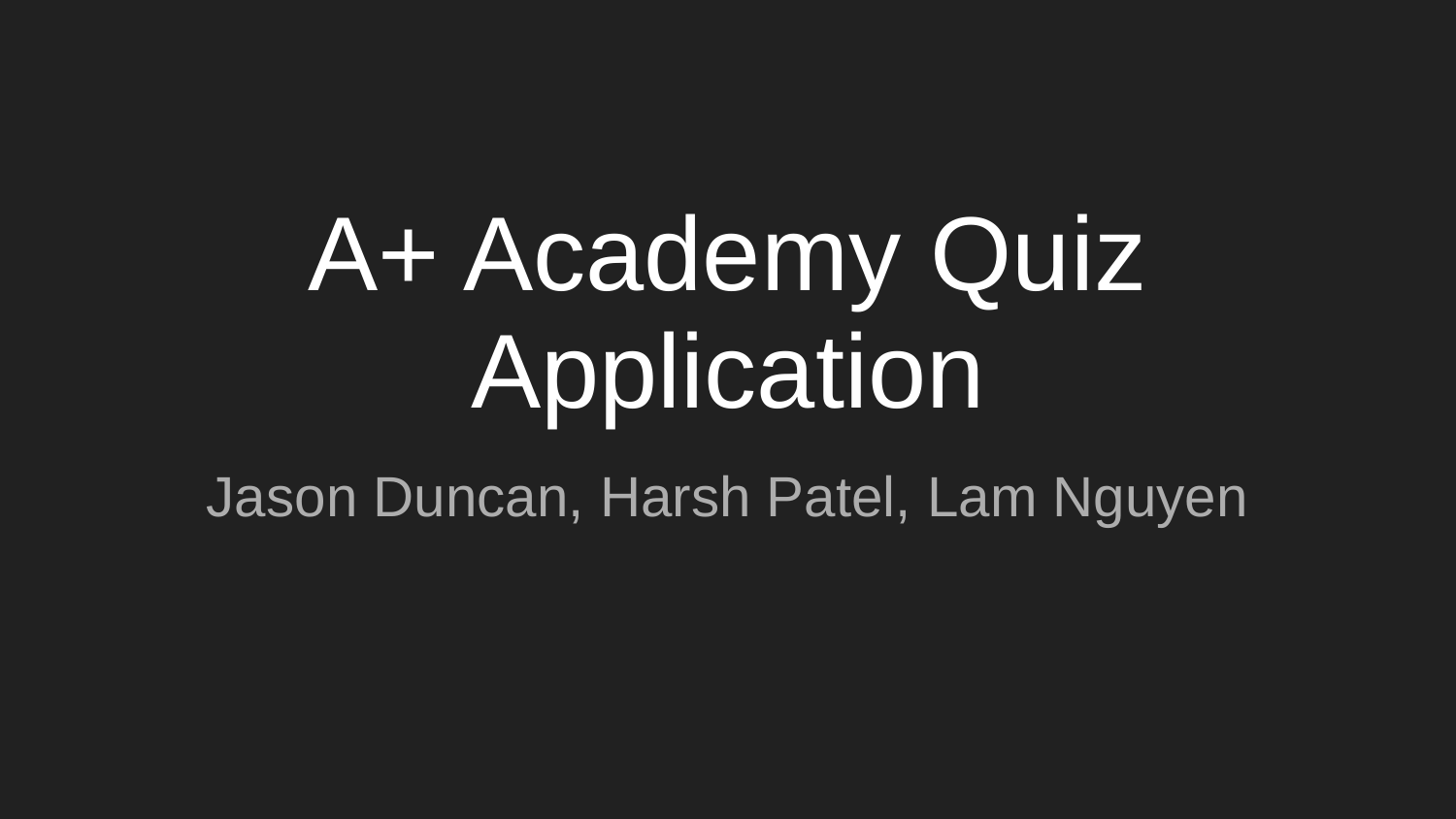

# A+ Academy Quiz Application
Jason Duncan, Harsh Patel, Lam Nguyen